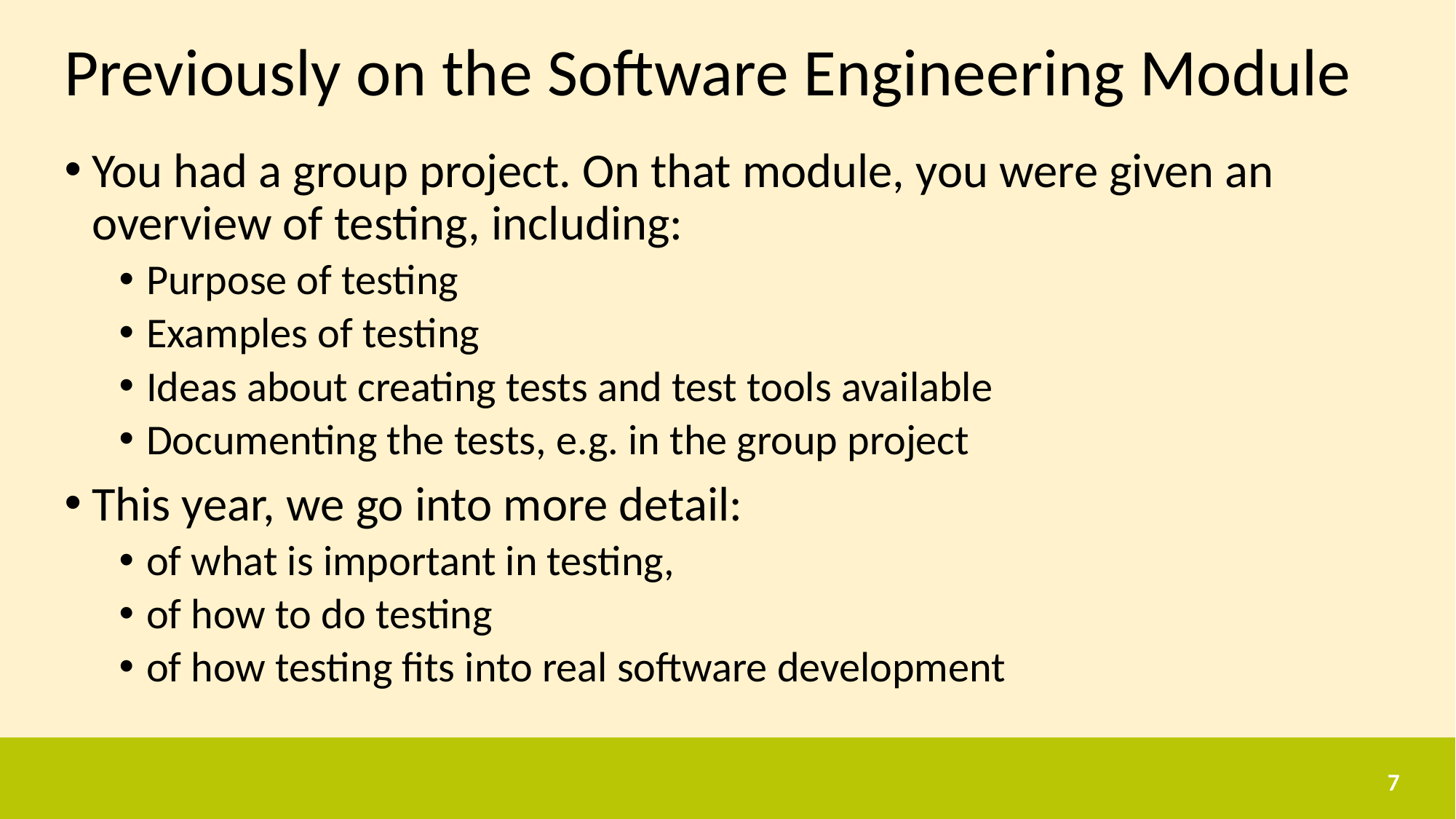

# Previously on the Software Engineering Module
You had a group project. On that module, you were given an overview of testing, including:
Purpose of testing
Examples of testing
Ideas about creating tests and test tools available
Documenting the tests, e.g. in the group project
This year, we go into more detail:
of what is important in testing,
of how to do testing
of how testing fits into real software development
7